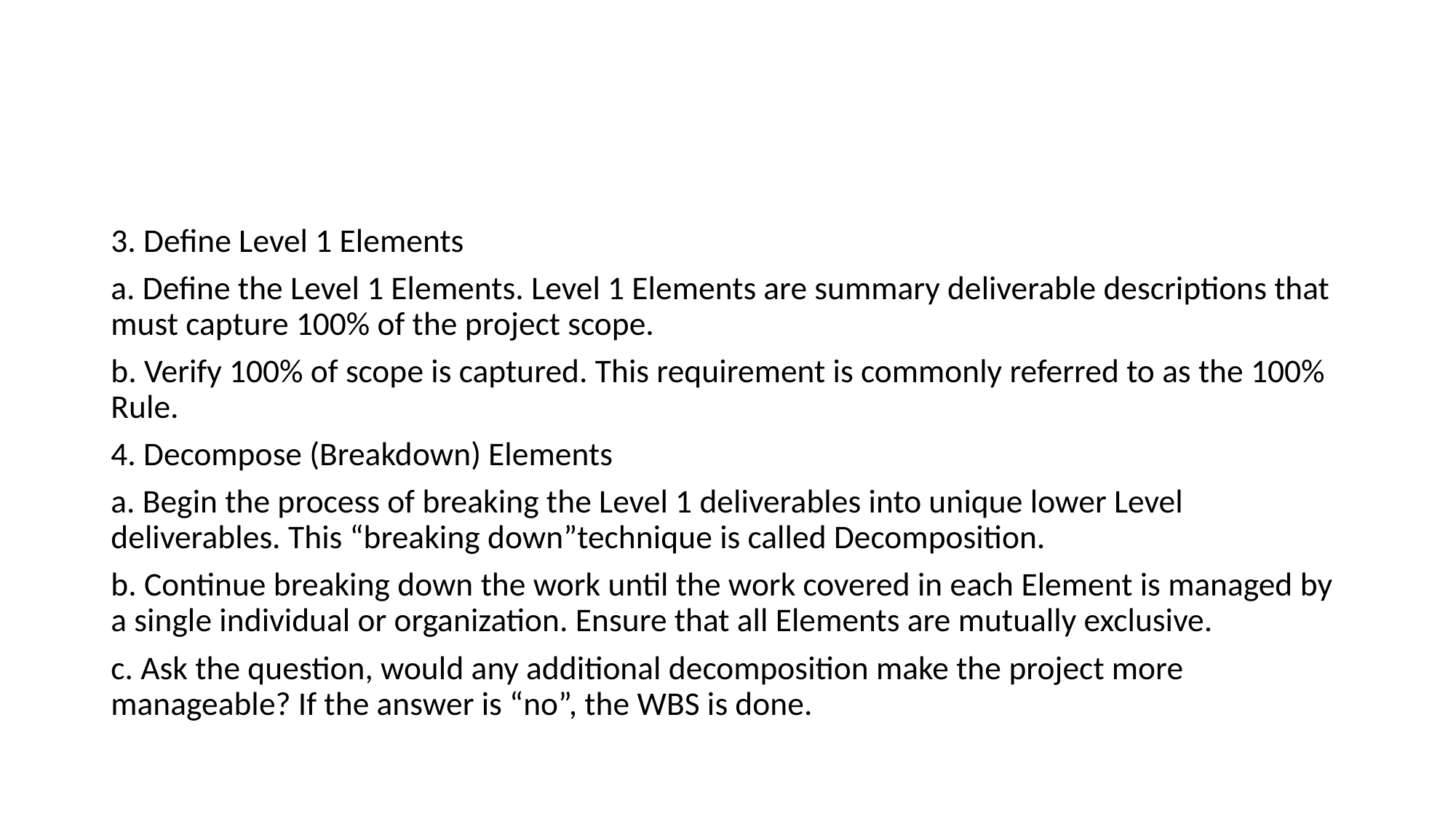

#
3. Define Level 1 Elements
a. Define the Level 1 Elements. Level 1 Elements are summary deliverable descriptions that must capture 100% of the project scope.
b. Verify 100% of scope is captured. This requirement is commonly referred to as the 100% Rule.
4. Decompose (Breakdown) Elements
a. Begin the process of breaking the Level 1 deliverables into unique lower Level deliverables. This “breaking down”technique is called Decomposition.
b. Continue breaking down the work until the work covered in each Element is managed by a single individual or organization. Ensure that all Elements are mutually exclusive.
c. Ask the question, would any additional decomposition make the project more manageable? If the answer is “no”, the WBS is done.